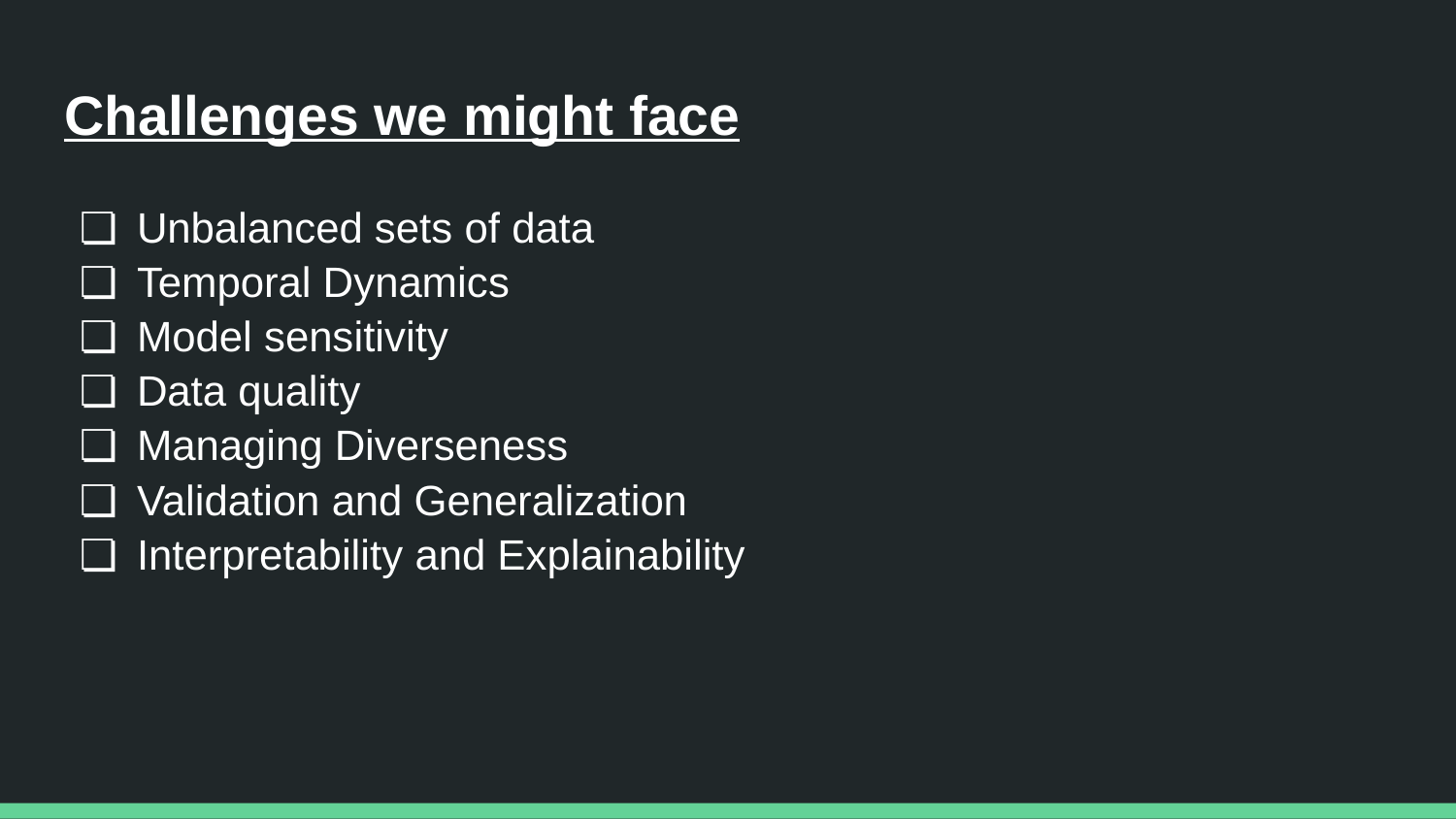

# Challenges we might face
Unbalanced sets of data
Temporal Dynamics
Model sensitivity
Data quality
Managing Diverseness
Validation and Generalization
Interpretability and Explainability